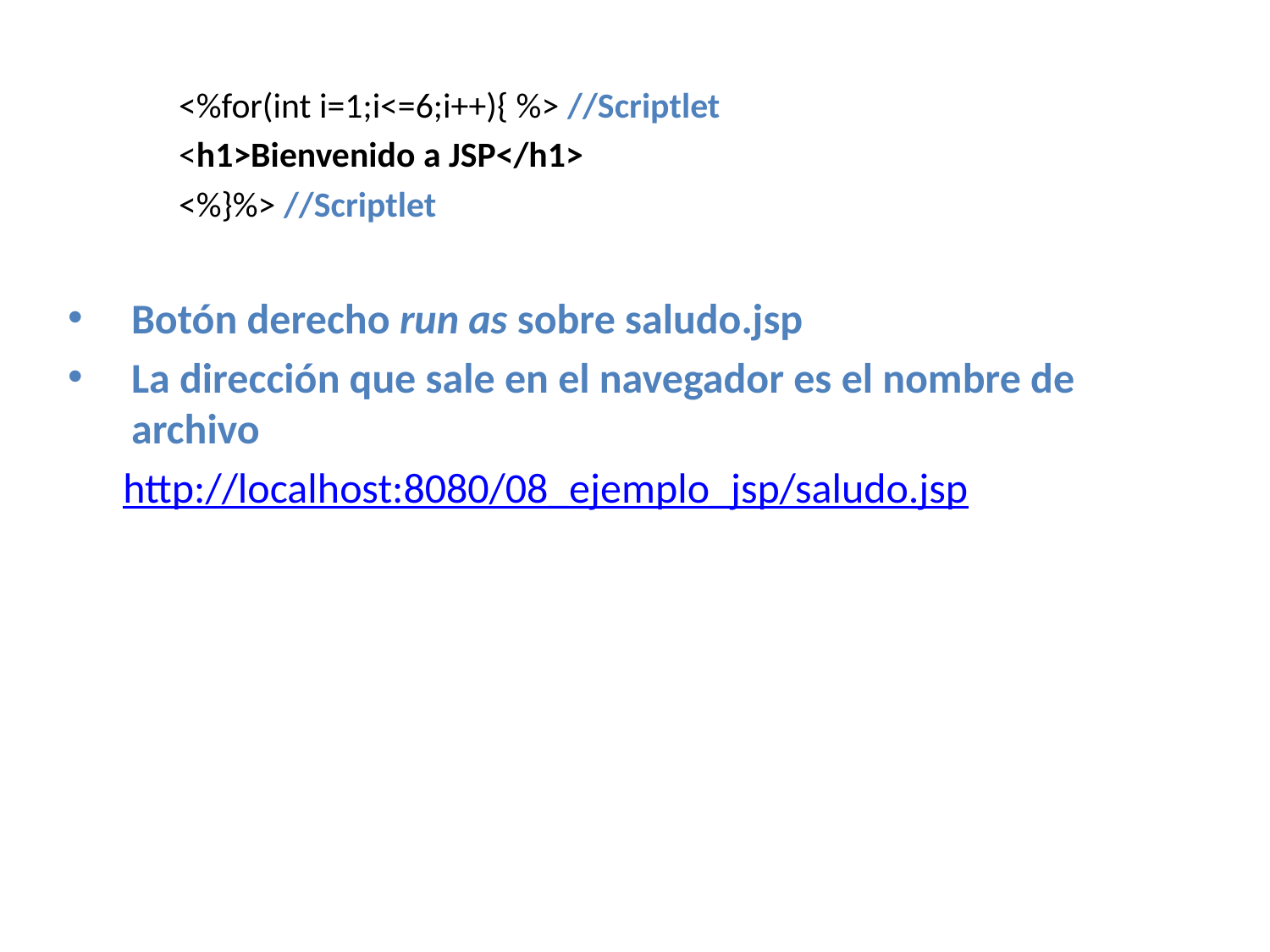

<%for(int i=1;i<=6;i++){ %> //Scriptlet
<h1>Bienvenido a JSP</h1>
<%}%> //Scriptlet

Botón derecho run as sobre saludo.jsp
La dirección que sale en el navegador es el nombre de archivo
http://localhost:8080/08_ejemplo_jsp/saludo.jsp